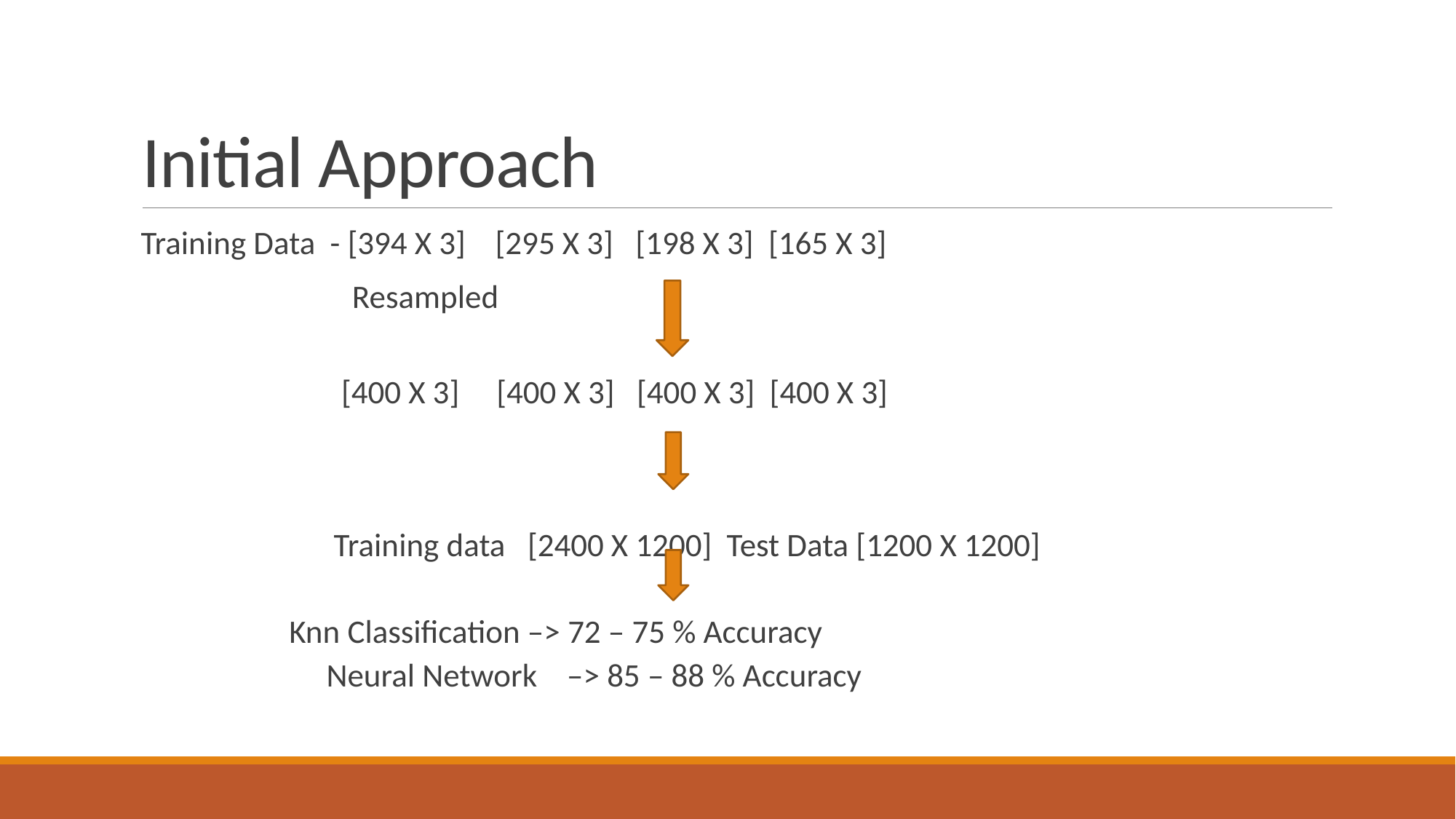

# Initial Approach
Training Data  - [394 X 3]    [295 X 3]   [198 X 3]  [165 X 3]
                 				  Resampled

            [400 X 3]     [400 X 3]   [400 X 3]  [400 X 3]

      Training data   [2400 X 1200]  Test Data [1200 X 1200]

	Knn Classification –> 72 – 75 % Accuracy
     Neural Network    –> 85 – 88 % Accuracy